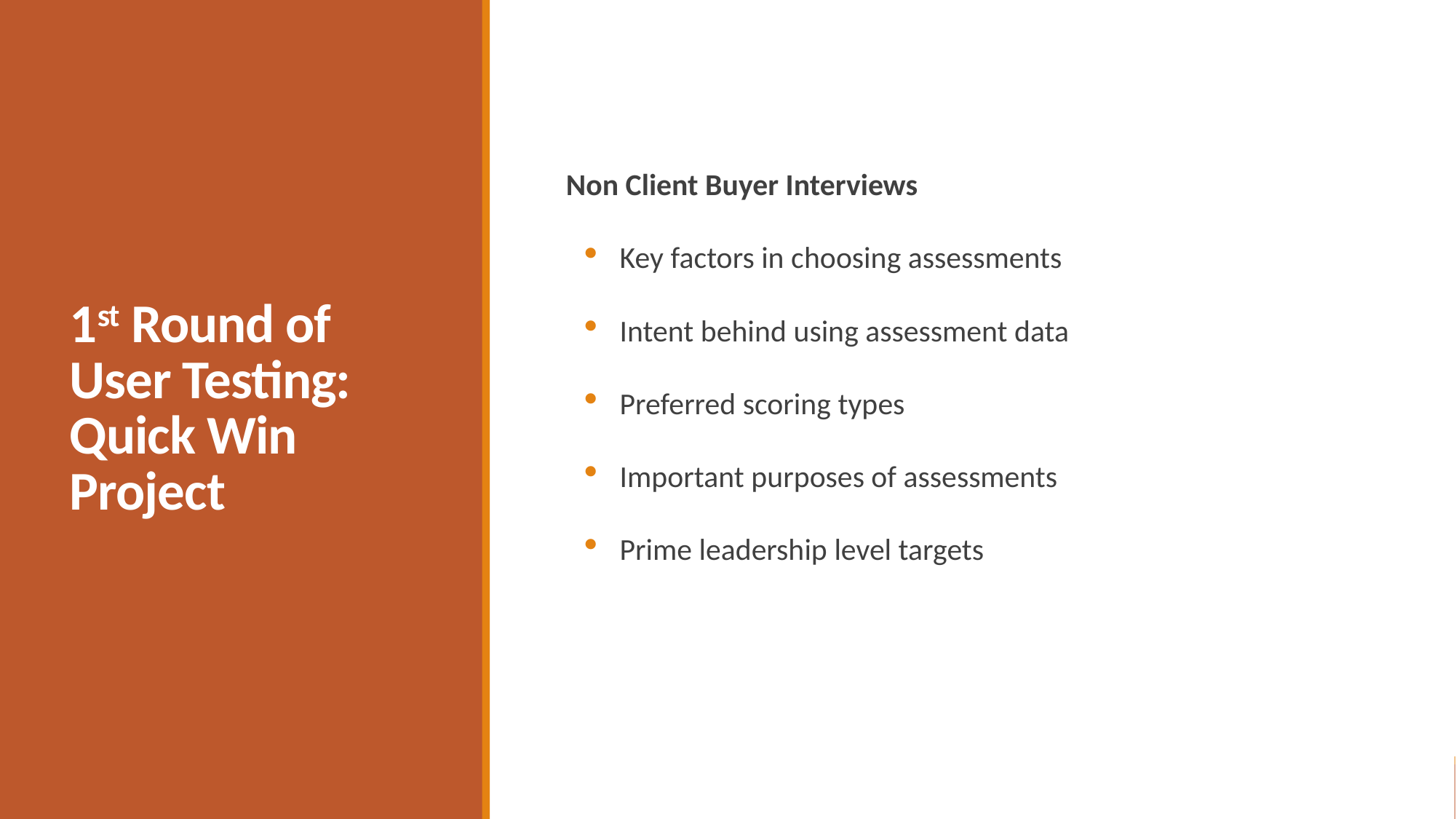

# 1st Round of User Testing: Quick Win Project
Non Client Buyer Interviews
Key factors in choosing assessments
Intent behind using assessment data
Preferred scoring types
Important purposes of assessments
Prime leadership level targets